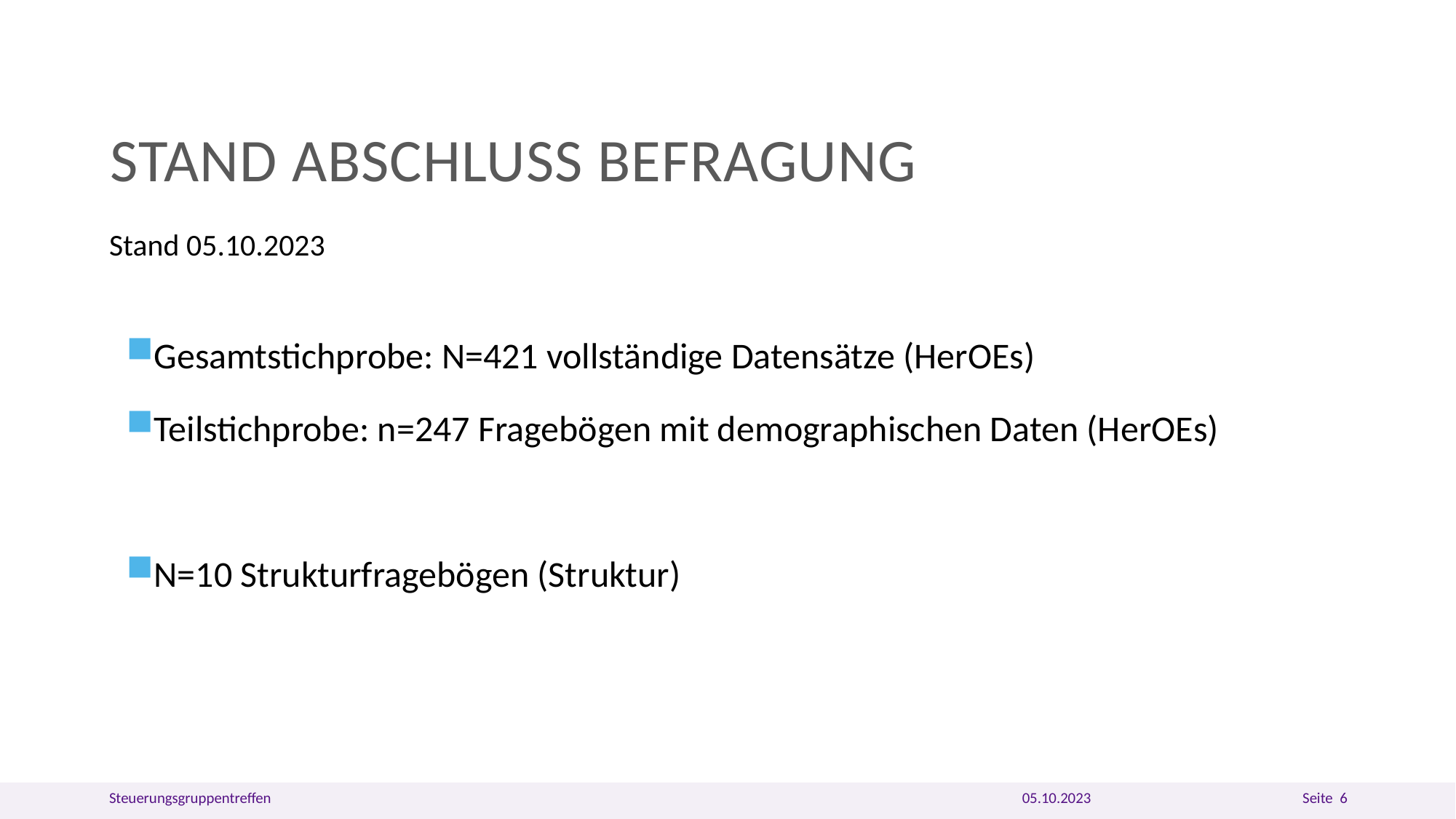

Stand Abschluss Befragung
# Stand 05.10.2023
Gesamtstichprobe: N=421 vollständige Datensätze (HerOEs)
Teilstichprobe: n=247 Fragebögen mit demographischen Daten (HerOEs)

N=10 Strukturfragebögen (Struktur)

Steuerungsgruppentreffen
Seite  6
05.10.2023